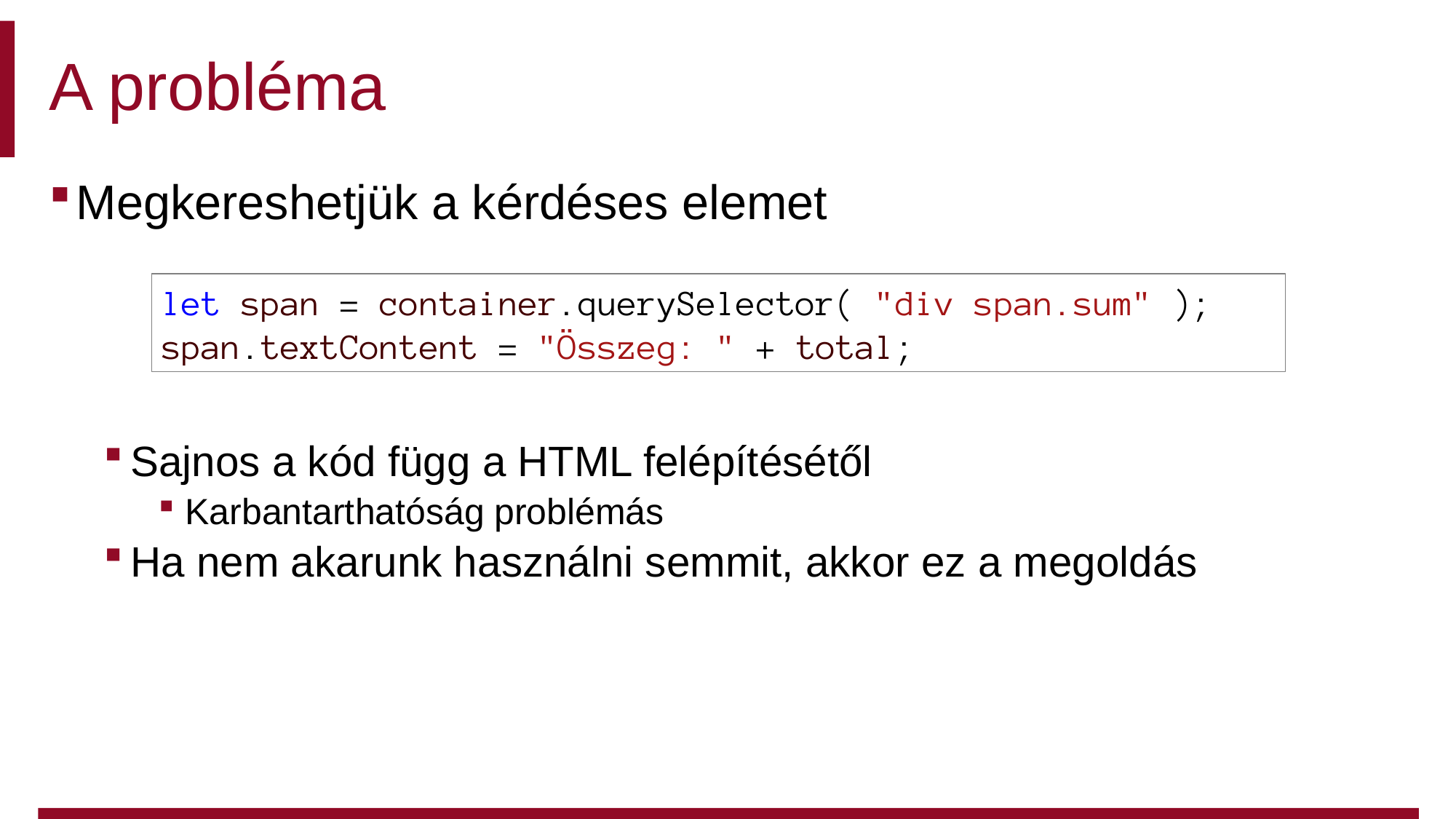

# A probléma
Megkereshetjük a kérdéses elemet

Sajnos a kód függ a HTML felépítésétől
Karbantarthatóság problémás
Ha nem akarunk használni semmit, akkor ez a megoldás

let span = container.querySelector( "div span.sum" );
span.textContent = "Összeg: " + total;